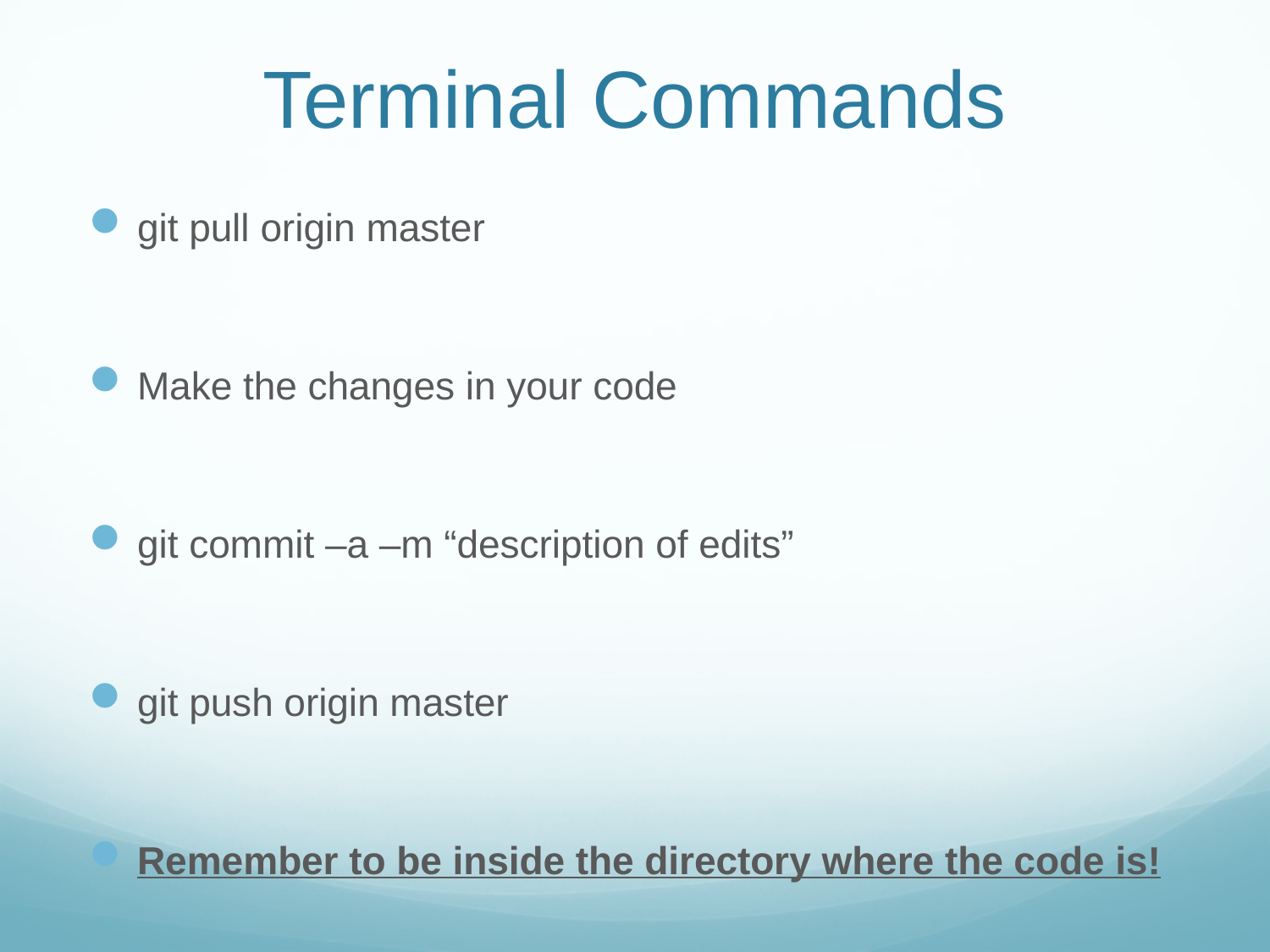

# Terminal Commands
git pull origin master

Make the changes in your code

git commit –a –m “description of edits”

git push origin master

Remember to be inside the directory where the code is!